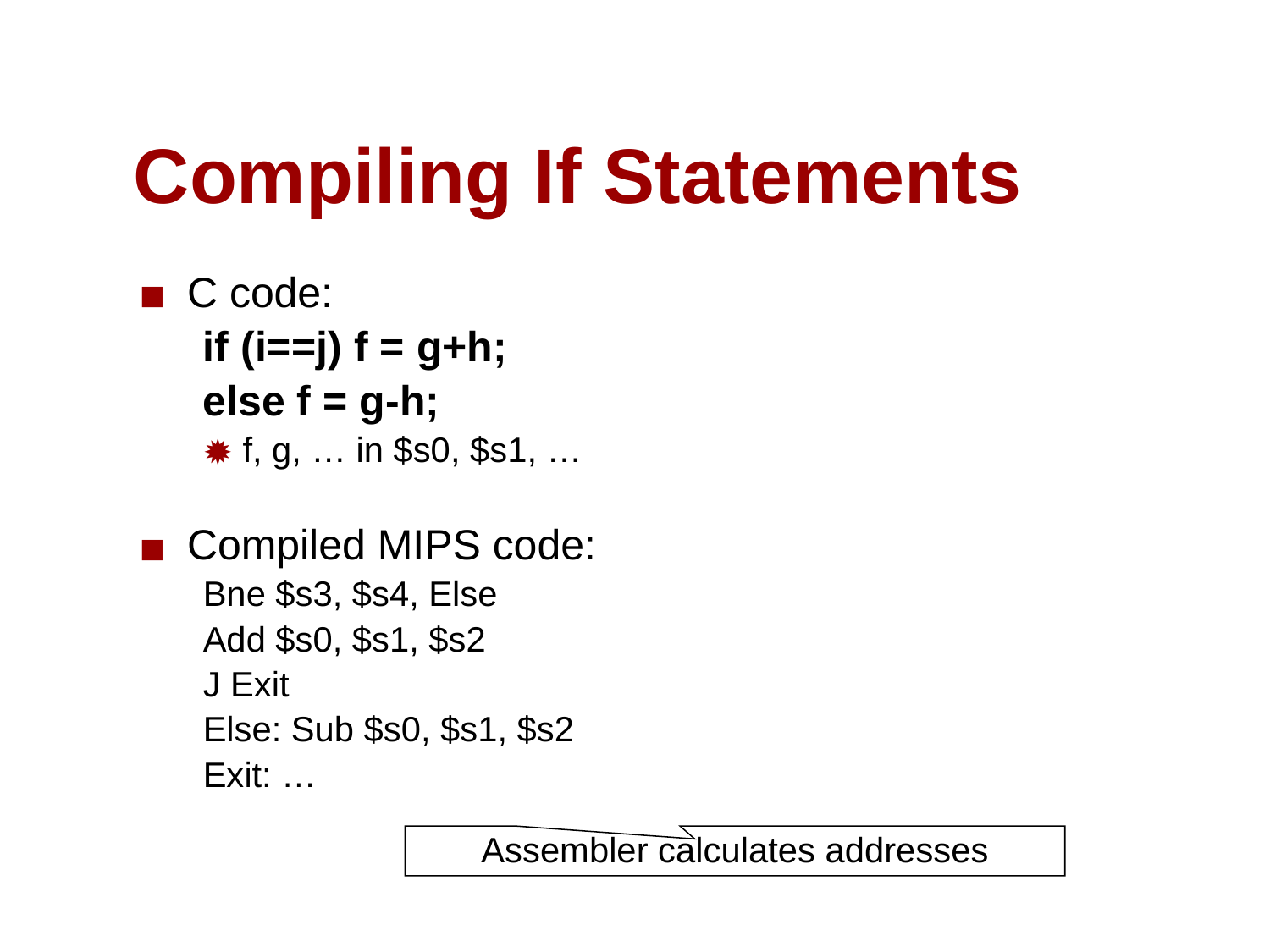

# Compiling If Statements
C code:
if (i==j) f = g+h;
else f = g-h;
f, g, … in $s0, $s1, …

Compiled MIPS code:
Bne $s3, $s4, Else
Add $s0, $s1, $s2
J Exit
Else: Sub $s0, $s1, $s2
Exit: …
Assembler calculates addresses